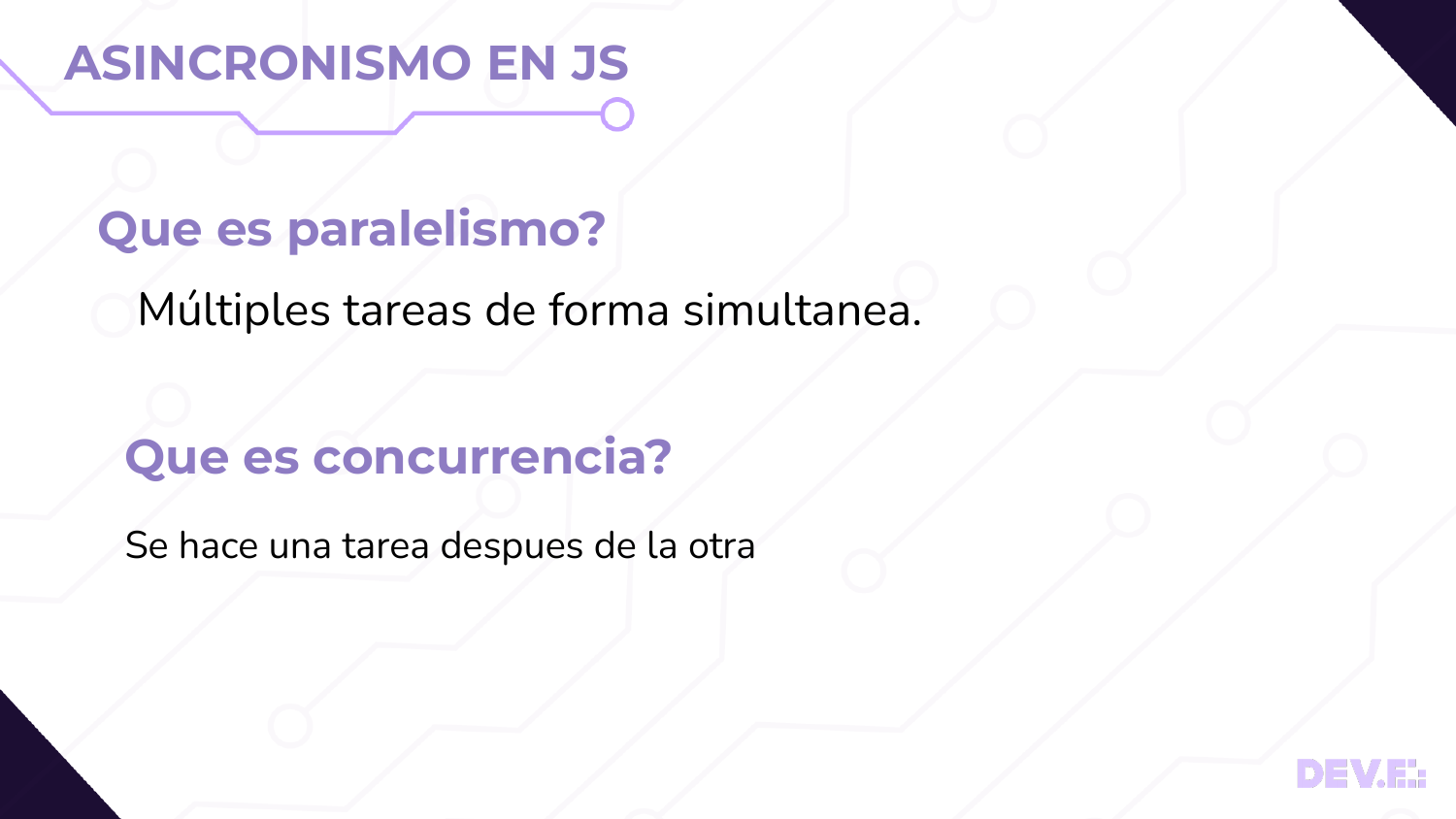

# ASINCRONISMO EN JS

Que es paralelismo?
 Múltiples tareas de forma simultanea.
Que es concurrencia?
Se hace una tarea despues de la otra